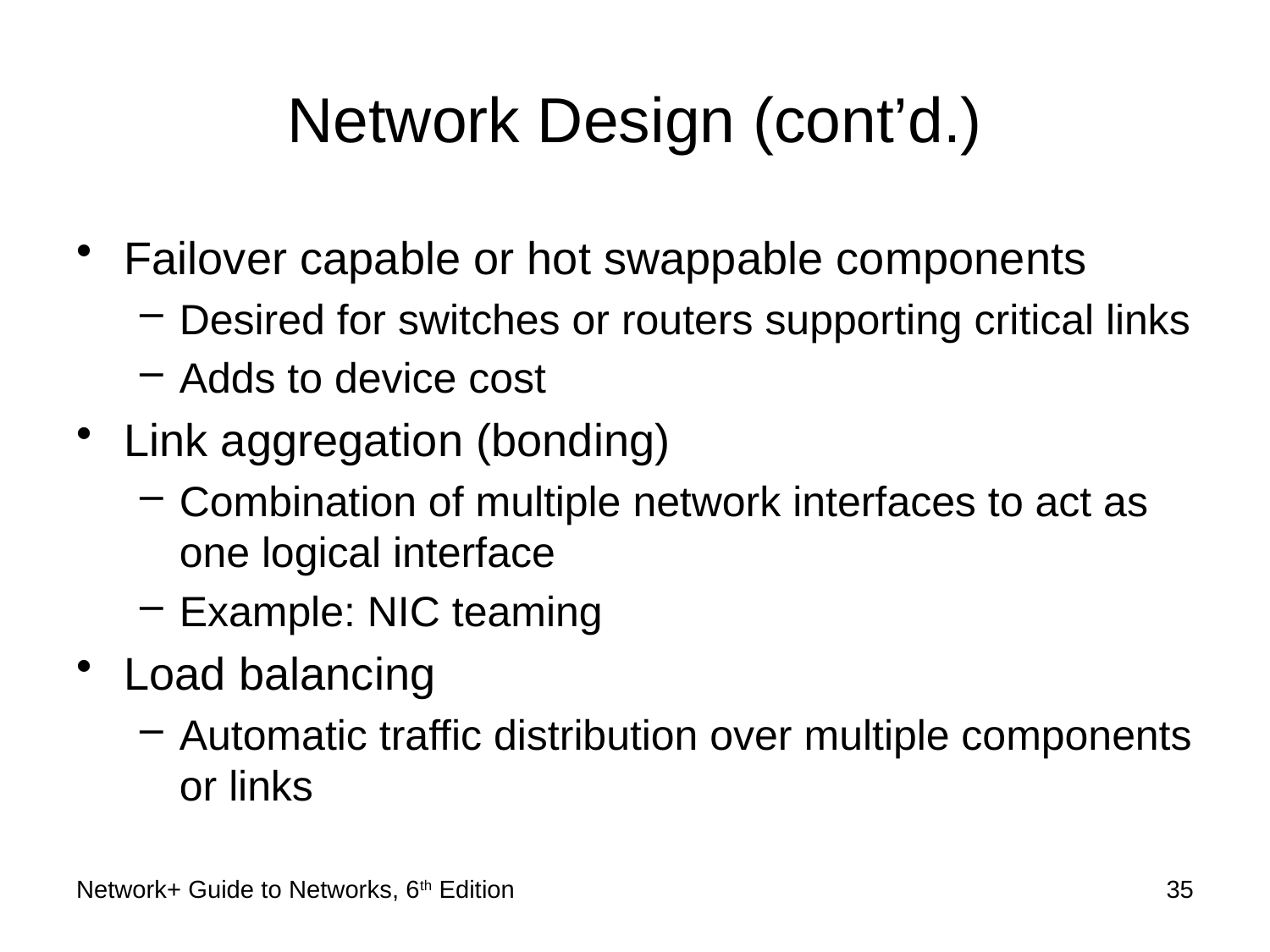

# Network Design (cont’d.)
Failover capable or hot swappable components
Desired for switches or routers supporting critical links
Adds to device cost
Link aggregation (bonding)
Combination of multiple network interfaces to act as one logical interface
Example: NIC teaming
Load balancing
Automatic traffic distribution over multiple components or links
Network+ Guide to Networks, 6th Edition
35